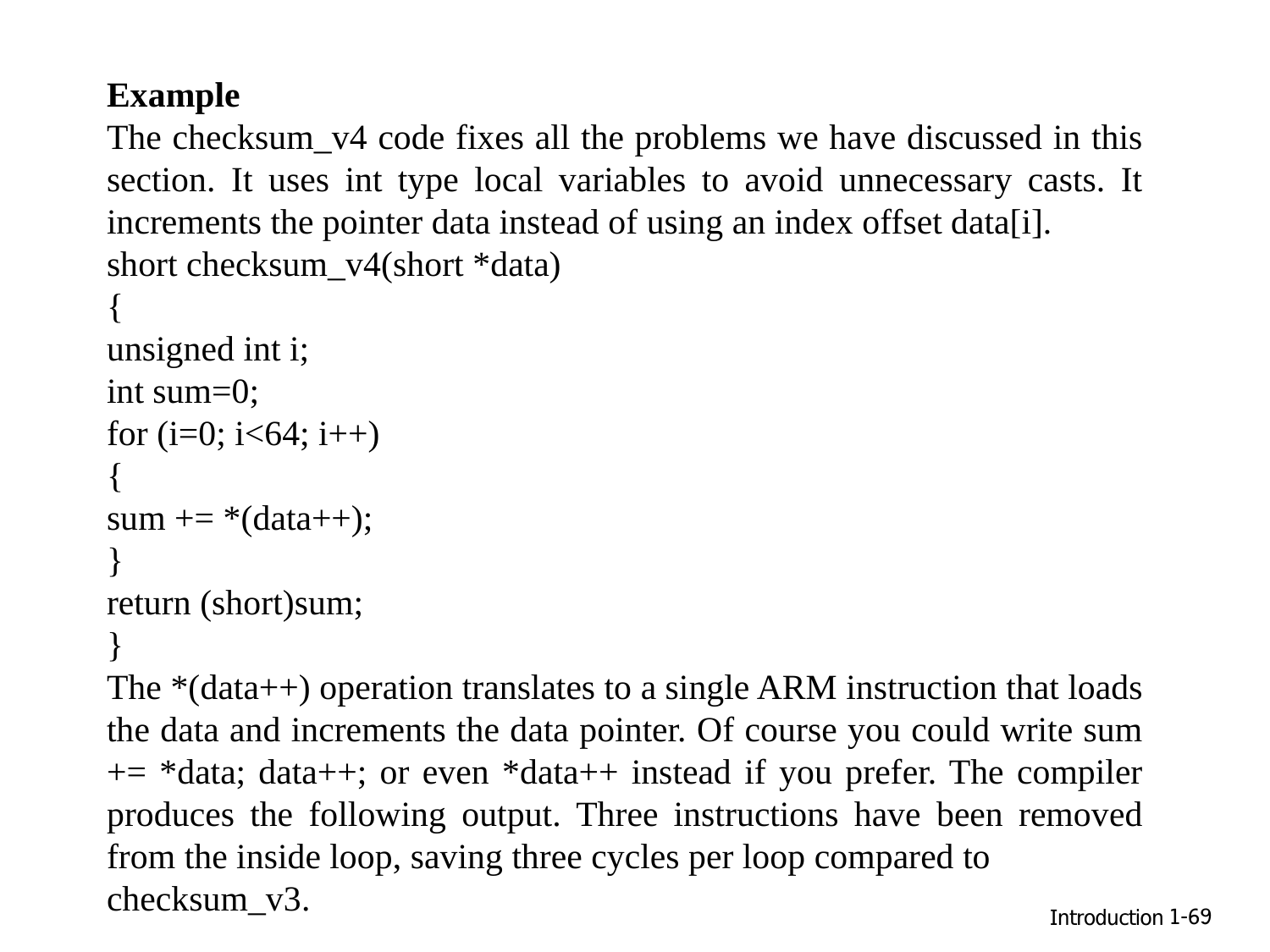

Example
The checksum_v4 code fixes all the problems we have discussed in this section. It uses int type local variables to avoid unnecessary casts. It increments the pointer data instead of using an index offset data[i].
short checksum_v4(short *data)
{
unsigned int i;
int sum=0;
for (i=0; i<64; i++)
{
sum += *(data++);
}
return (short)sum;
}
The *(data++) operation translates to a single ARM instruction that loads the data and increments the data pointer. Of course you could write sum += *data; data++; or even *data++ instead if you prefer. The compiler produces the following output. Three instructions have been removed from the inside loop, saving three cycles per loop compared to
checksum_v3.
1-69
Introduction